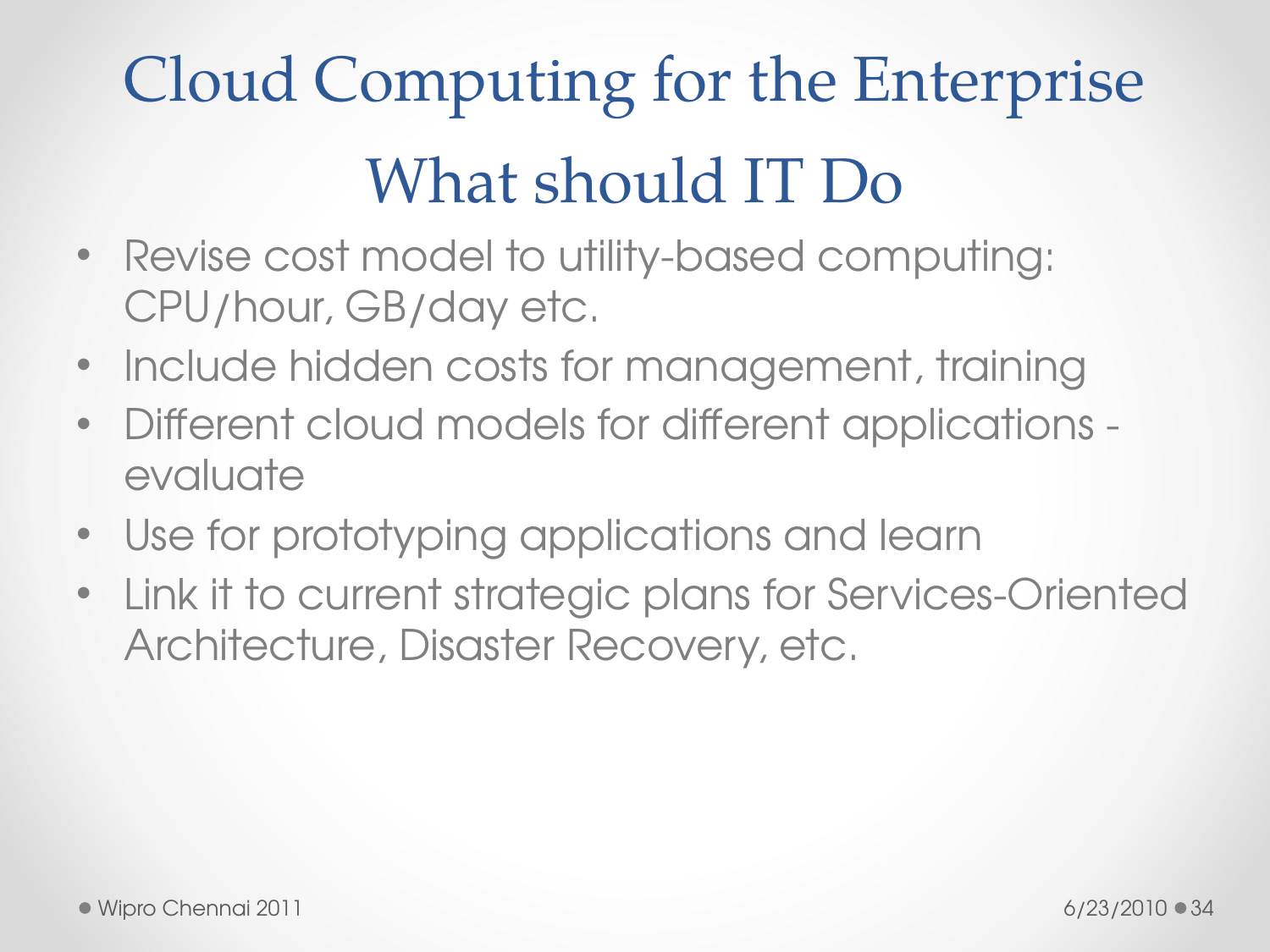

# Cloud Computing for the Enterprise What should IT Do
Revise cost model to utility-based computing: CPU/hour, GB/day etc.
Include hidden costs for management, training
Different cloud models for different applications - evaluate
Use for prototyping applications and learn
Link it to current strategic plans for Services-Oriented Architecture, Disaster Recovery, etc.
Wipro Chennai 2011
6/23/2010
34